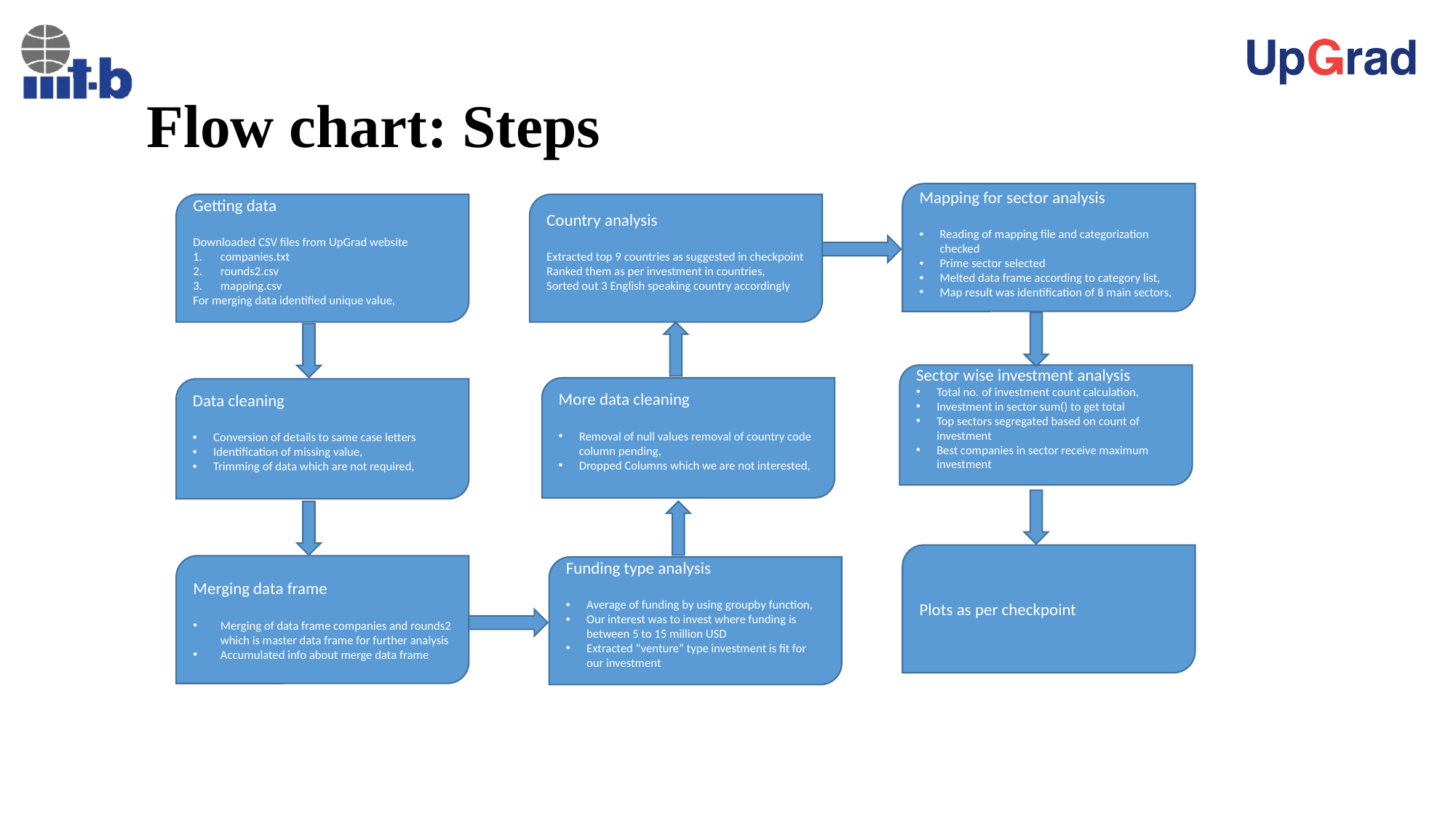

# Flow chart: Steps

Mapping for sector analysis

Reading of mapping file and categorization checked
Prime sector selected
Melted data frame according to category list,
Map result was identification of 8 main sectors,

Getting data

Downloaded CSV files from UpGrad website
companies.txt
rounds2.csv
mapping.csv
For merging data identified unique value,

Country analysis

Extracted top 9 countries as suggested in checkpoint
Ranked them as per investment in countries,
Sorted out 3 English speaking country accordingly

Sector wise investment analysis
Total no. of investment count calculation,
Investment in sector sum() to get total
Top sectors segregated based on count of investment
Best companies in sector receive maximum investment

More data cleaning

Removal of null values removal of country code column pending,
Dropped Columns which we are not interested,

Data cleaning

Conversion of details to same case letters
Identification of missing value,
Trimming of data which are not required,

Plots as per checkpoint
Merging data frame

Merging of data frame companies and rounds2 which is master data frame for further analysis
Accumulated info about merge data frame
Funding type analysis

Average of funding by using groupby function,
Our interest was to invest where funding is between 5 to 15 million USD
Extracted “venture” type investment is fit for our investment